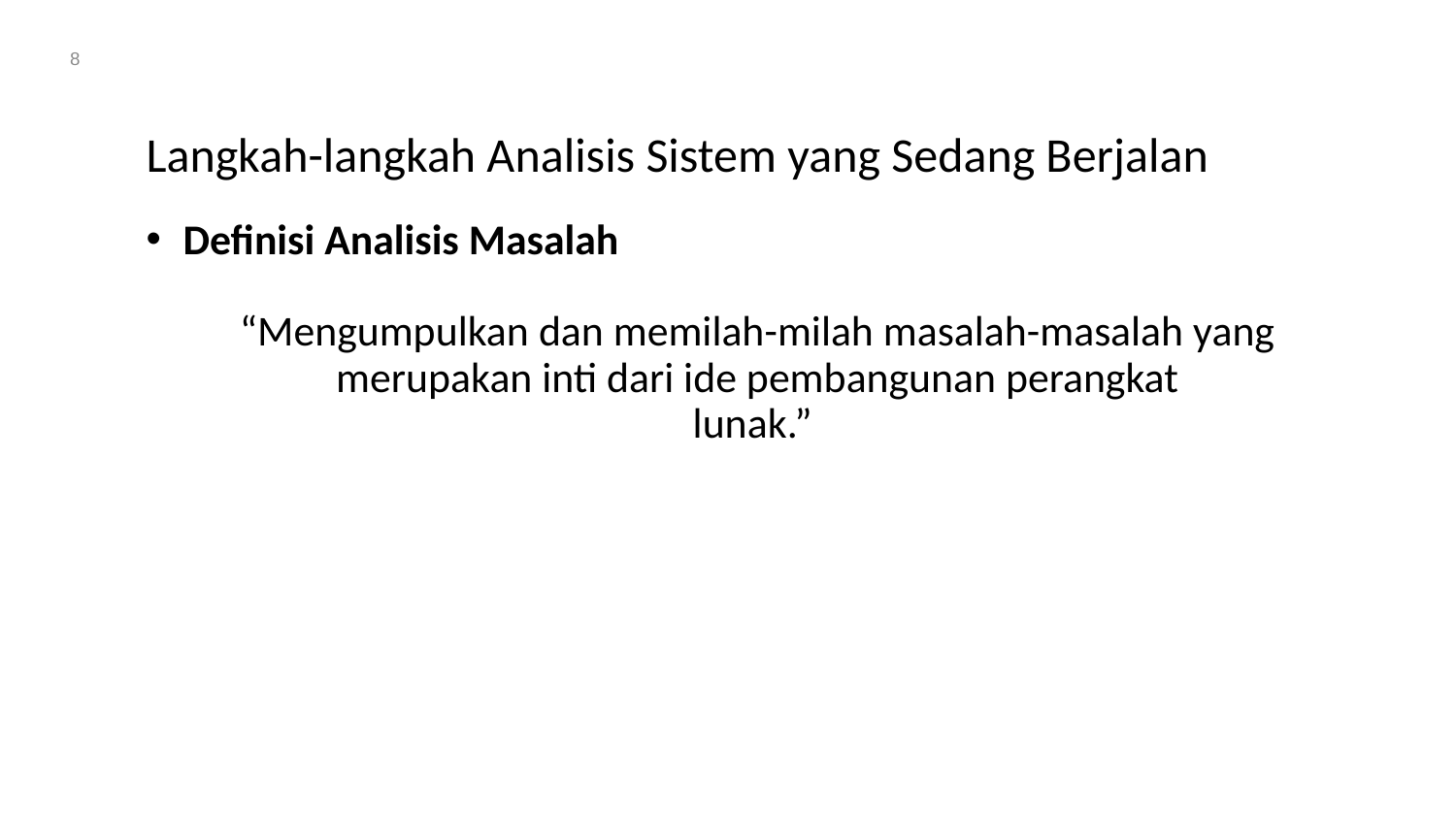

8
# Langkah-langkah Analisis Sistem yang Sedang Berjalan
Definisi Analisis Masalah
“Mengumpulkan dan memilah-milah masalah-masalah yang merupakan inti dari ide pembangunan perangkat
lunak.”